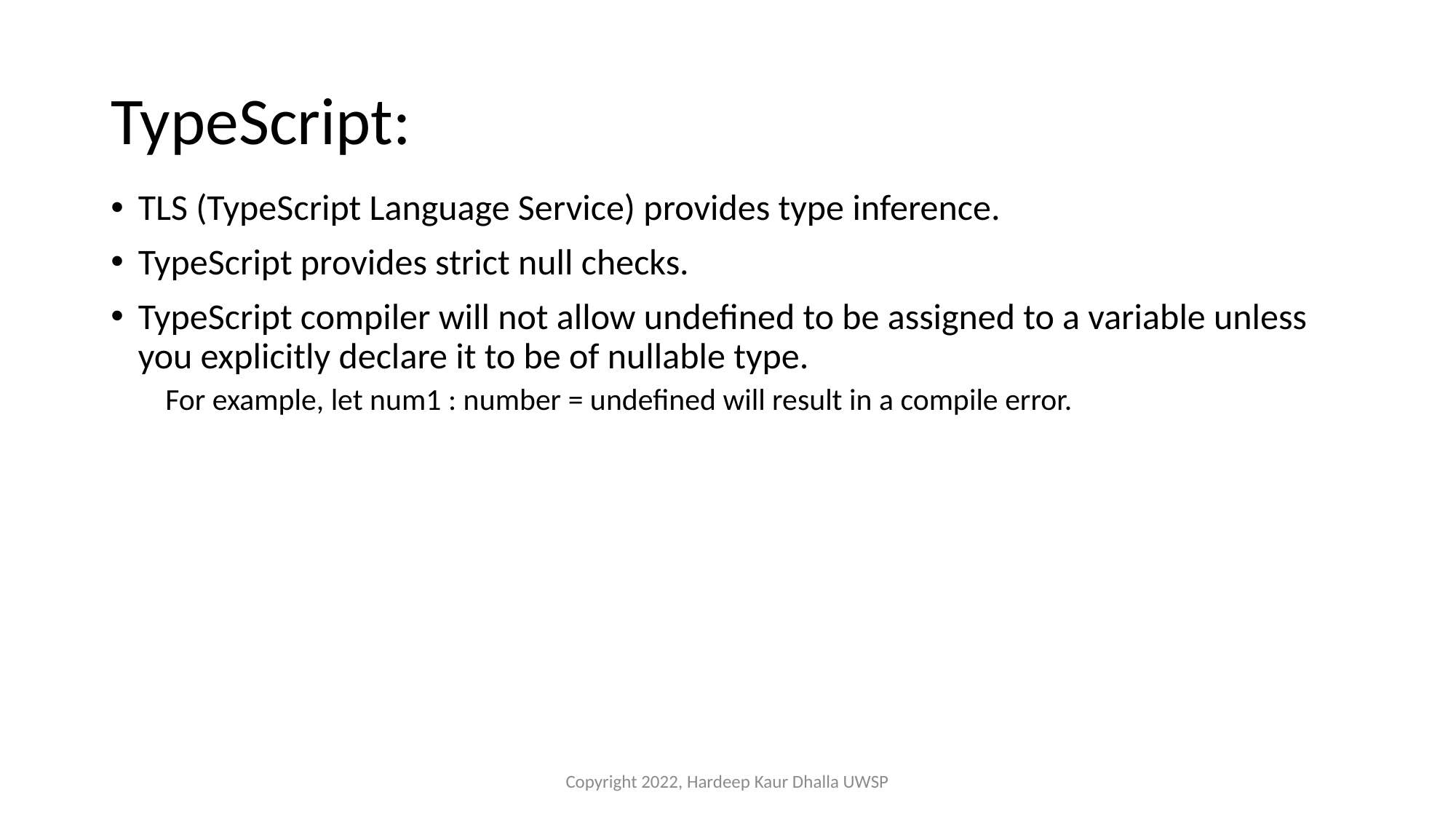

# TypeScript:
TLS (TypeScript Language Service) provides type inference.
TypeScript provides strict null checks.
TypeScript compiler will not allow undefined to be assigned to a variable unless you explicitly declare it to be of nullable type.
For example, let num1 : number = undefined will result in a compile error.

Copyright 2022, Hardeep Kaur Dhalla UWSP